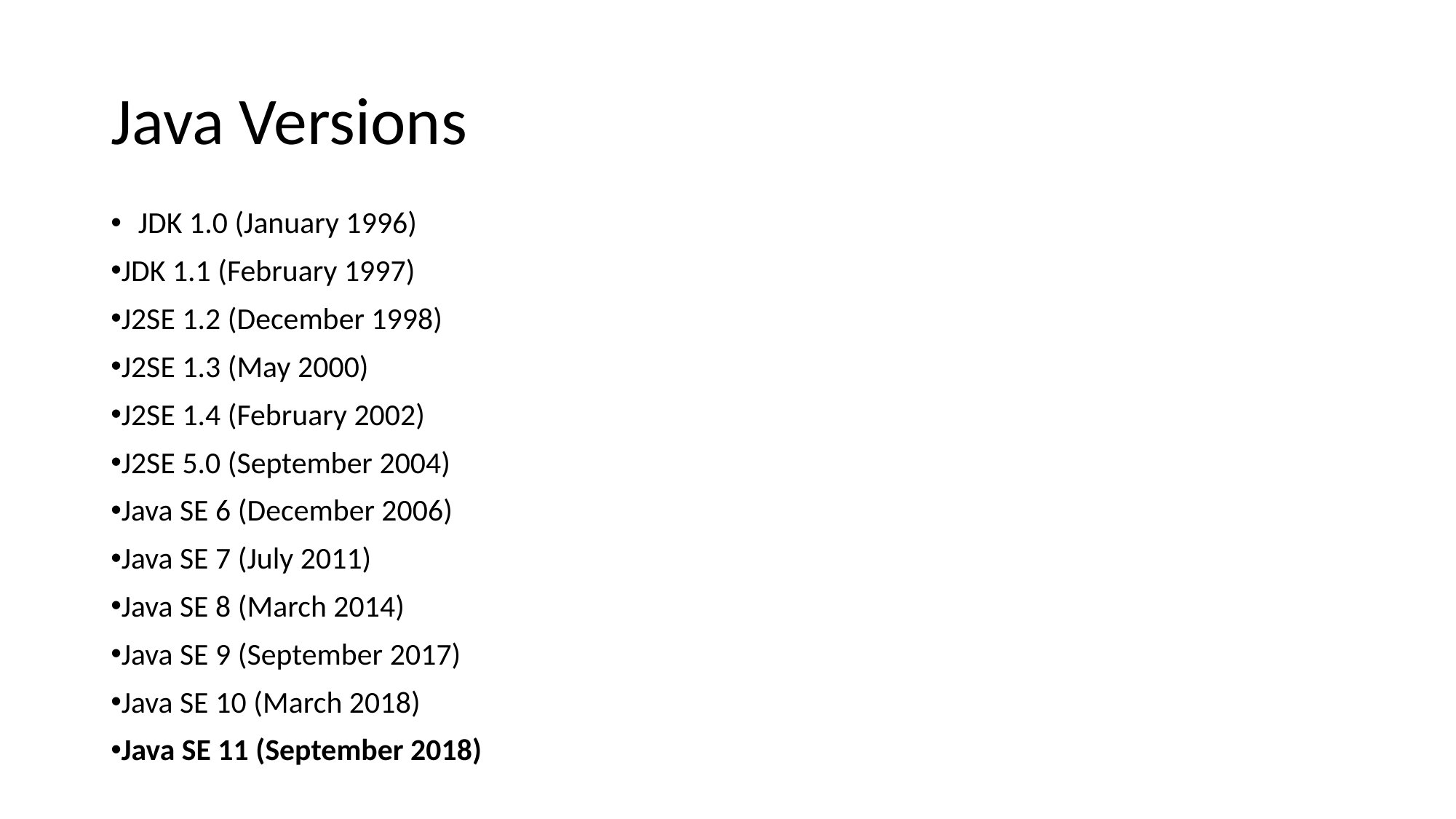

# Java Versions
JDK 1.0 (January 1996)
JDK 1.1 (February 1997)
J2SE 1.2 (December 1998)
J2SE 1.3 (May 2000)
J2SE 1.4 (February 2002)
J2SE 5.0 (September 2004)
Java SE 6 (December 2006)
Java SE 7 (July 2011)
Java SE 8 (March 2014)
Java SE 9 (September 2017)
Java SE 10 (March 2018)
Java SE 11 (September 2018)